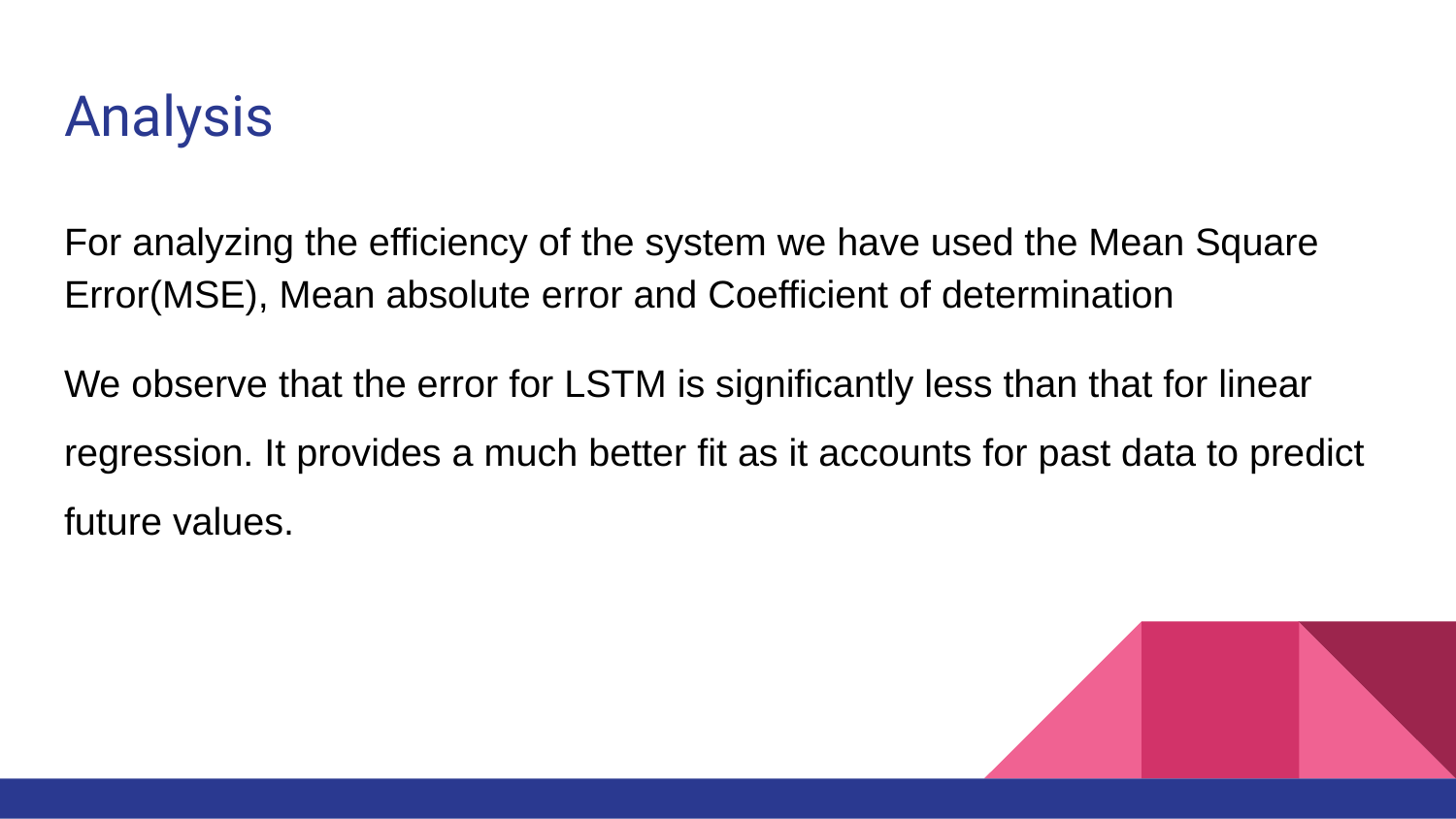

# Analysis
For analyzing the efficiency of the system we have used the Mean Square Error(MSE), Mean absolute error and Coefficient of determination
We observe that the error for LSTM is significantly less than that for linear regression. It provides a much better fit as it accounts for past data to predict future values.